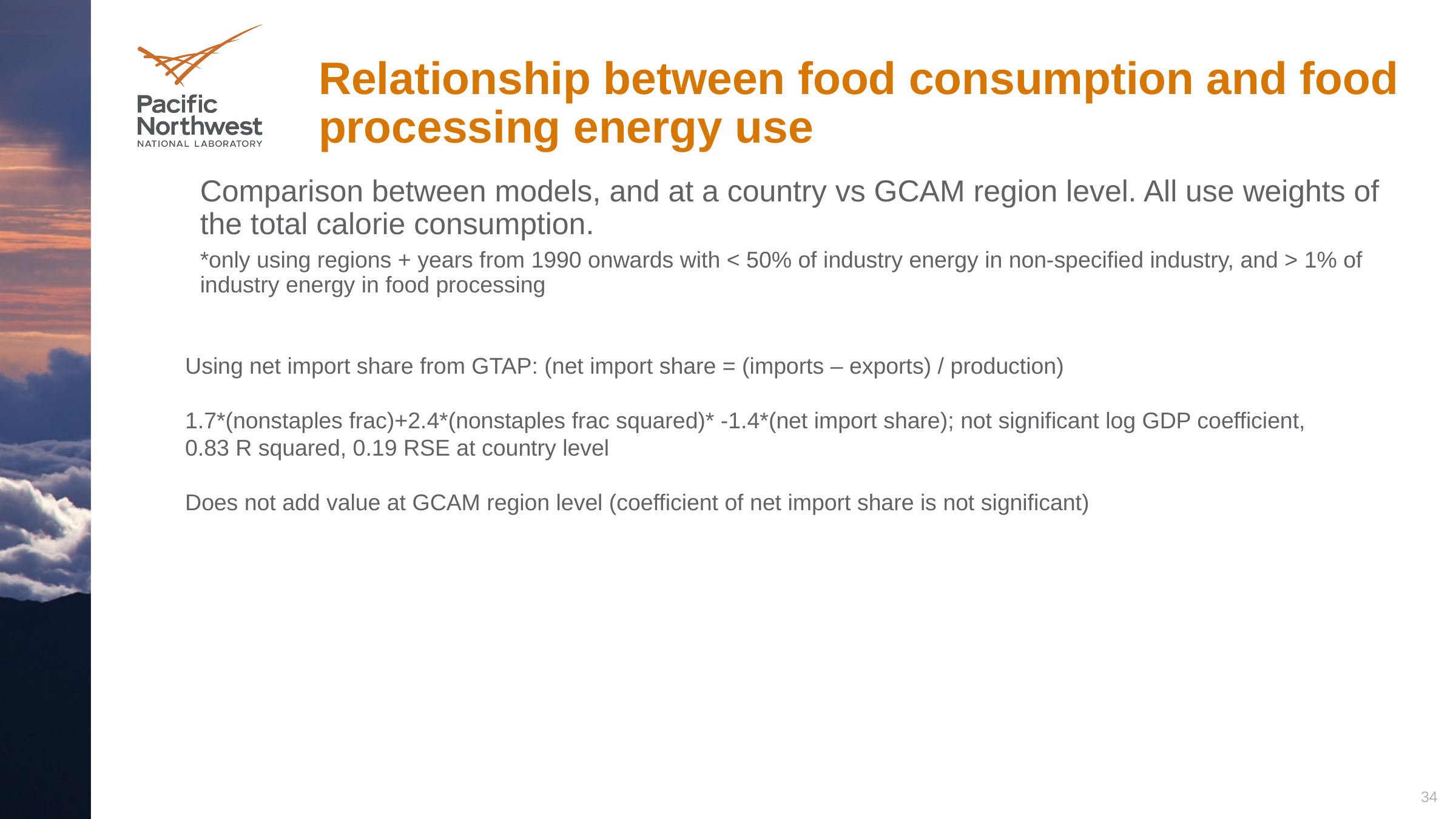

# Relationship between food consumption and food processing energy use
Comparison between models, and at a country vs GCAM region level. All use weights of the total calorie consumption.
*only using regions + years from 1990 onwards with < 50% of industry energy in non-specified industry, and > 1% of industry energy in food processing
Using net import share from GTAP: (net import share = (imports – exports) / production)

1.7*(nonstaples frac)+2.4*(nonstaples frac squared)* -1.4*(net import share); not significant log GDP coefficient, 0.83 R squared, 0.19 RSE at country level

Does not add value at GCAM region level (coefficient of net import share is not significant)
34